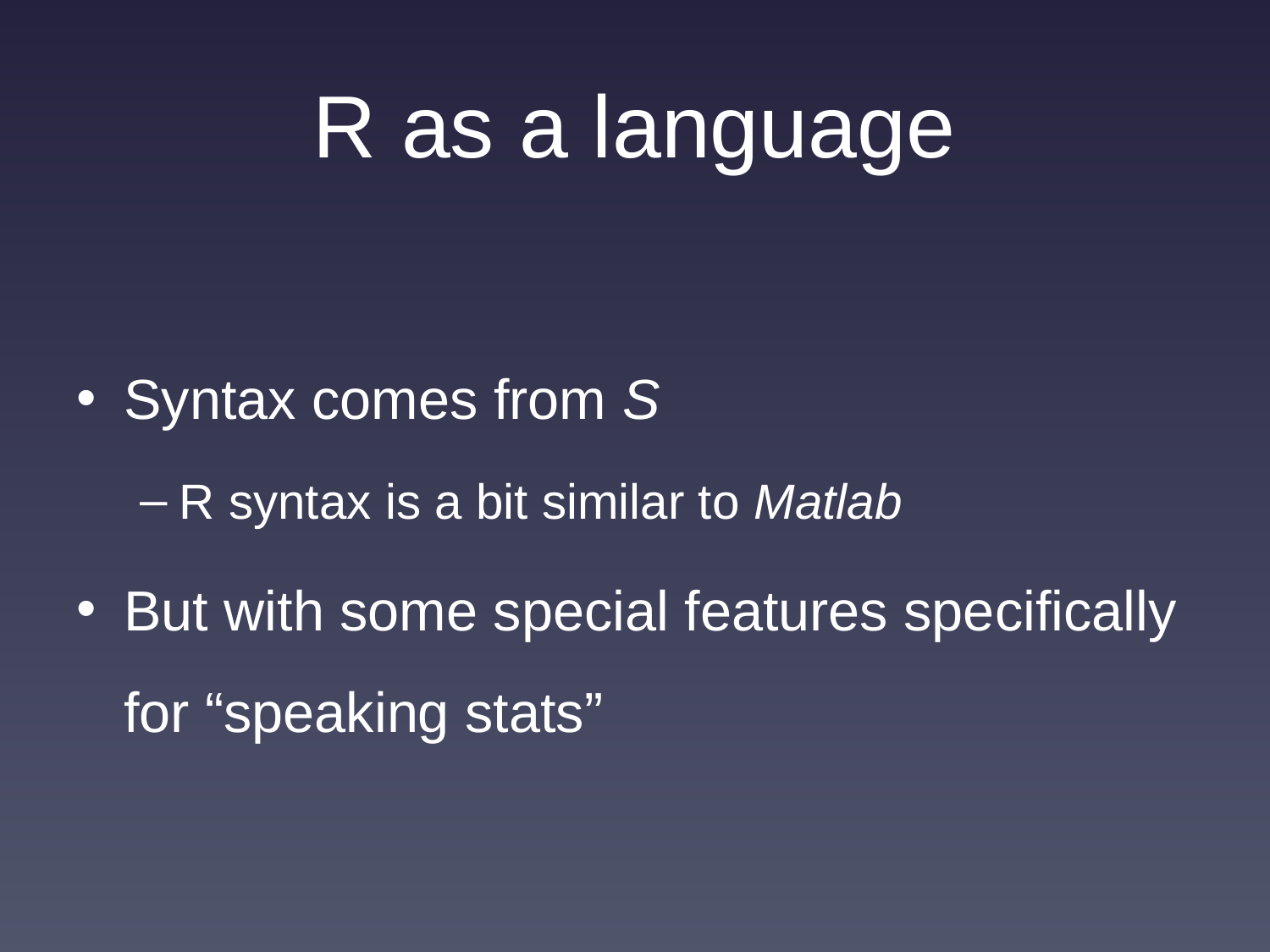

# R as a language
Syntax comes from S
R syntax is a bit similar to Matlab
But with some special features specifically for “speaking stats”